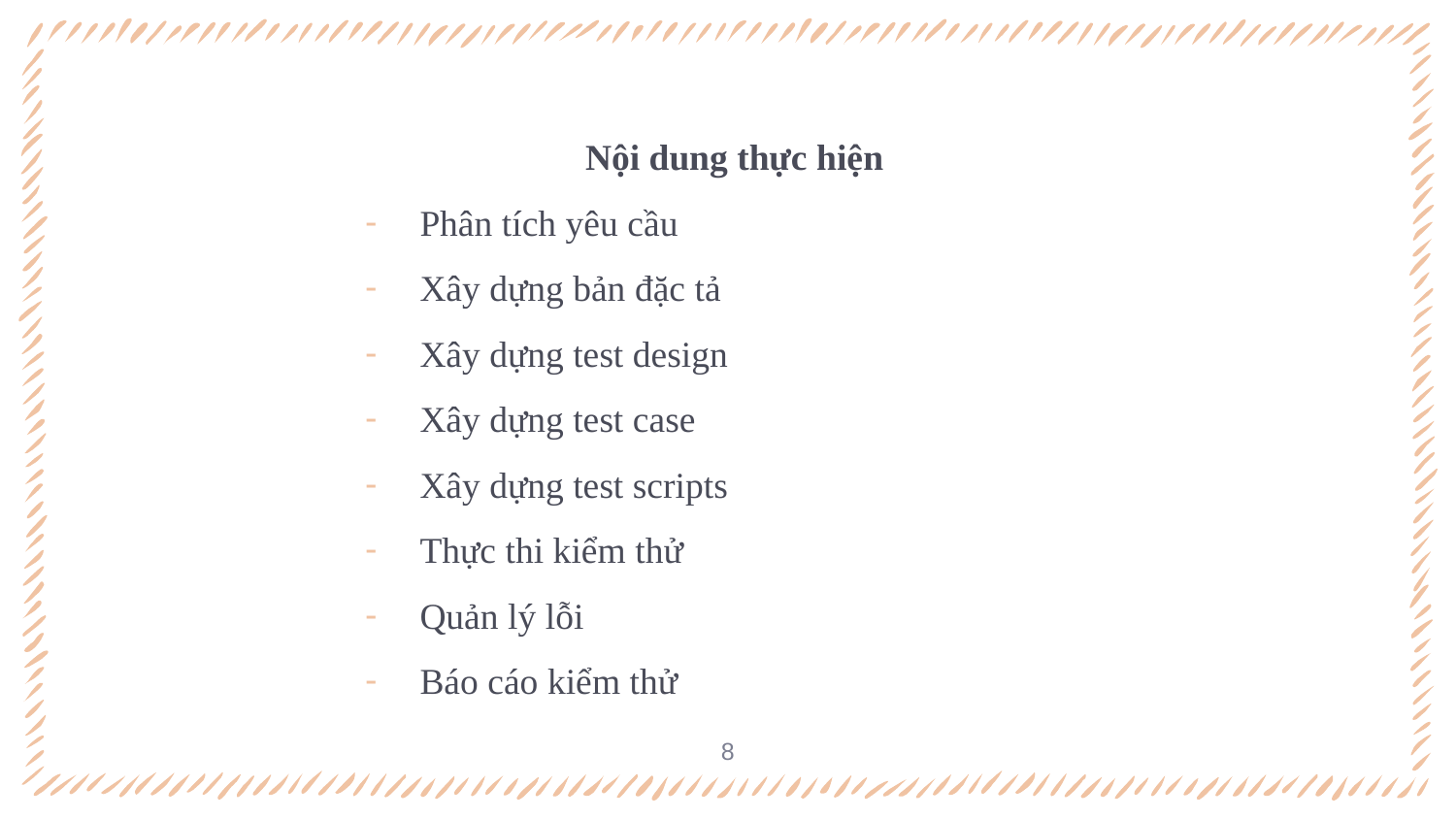

Nội dung thực hiện
Phân tích yêu cầu
Xây dựng bản đặc tả
Xây dựng test design
Xây dựng test case
Xây dựng test scripts
Thực thi kiểm thử
Quản lý lỗi
Báo cáo kiểm thử

8